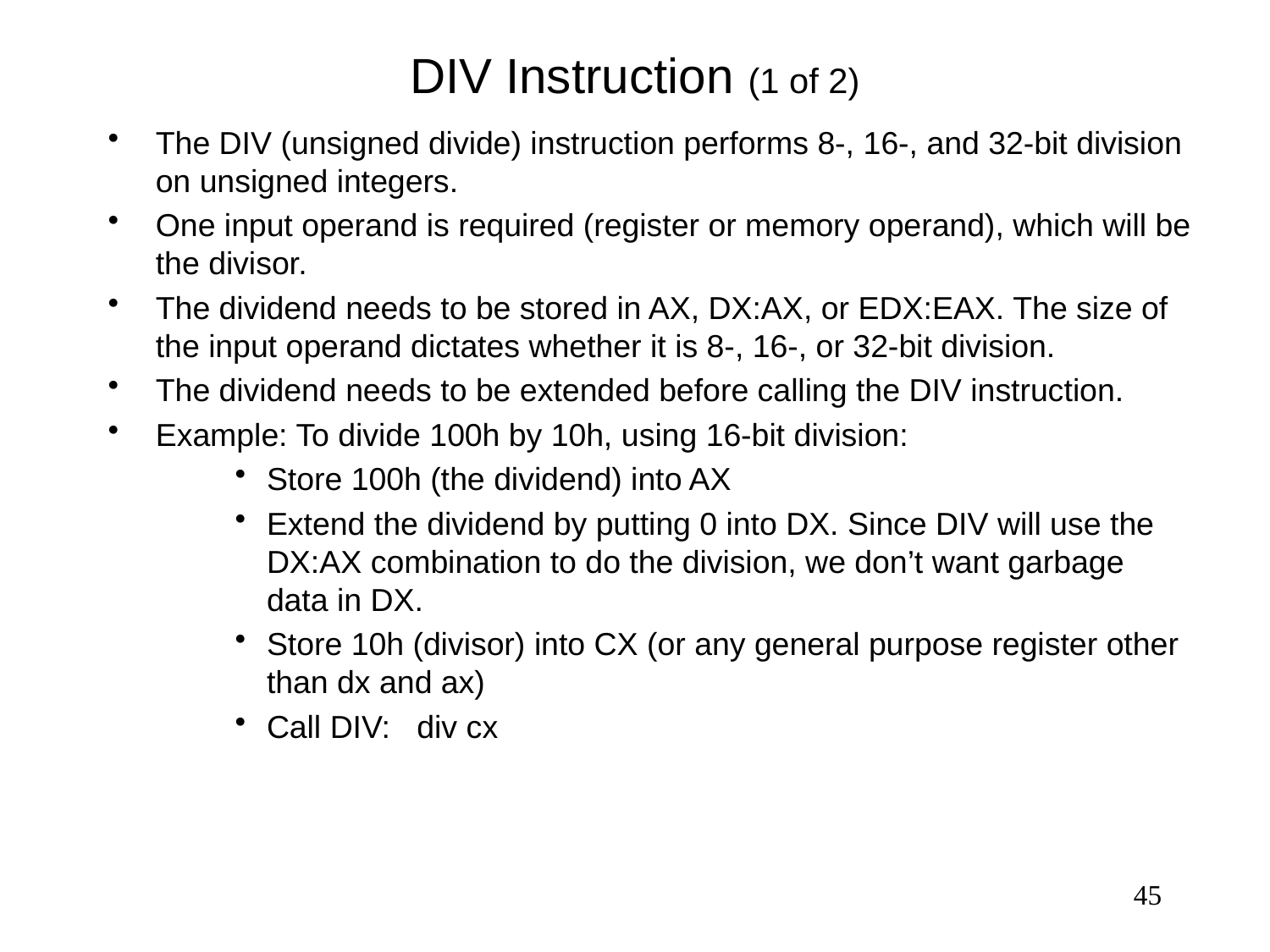

# DIV Instruction (1 of 2)
The DIV (unsigned divide) instruction performs 8-, 16-, and 32-bit division on unsigned integers.
One input operand is required (register or memory operand), which will be the divisor.
The dividend needs to be stored in AX, DX:AX, or EDX:EAX. The size of the input operand dictates whether it is 8-, 16-, or 32-bit division.
The dividend needs to be extended before calling the DIV instruction.
Example: To divide 100h by 10h, using 16-bit division:
Store 100h (the dividend) into AX
Extend the dividend by putting 0 into DX. Since DIV will use the DX:AX combination to do the division, we don’t want garbage data in DX.
Store 10h (divisor) into CX (or any general purpose register other than dx and ax)
Call DIV:   div cx

45